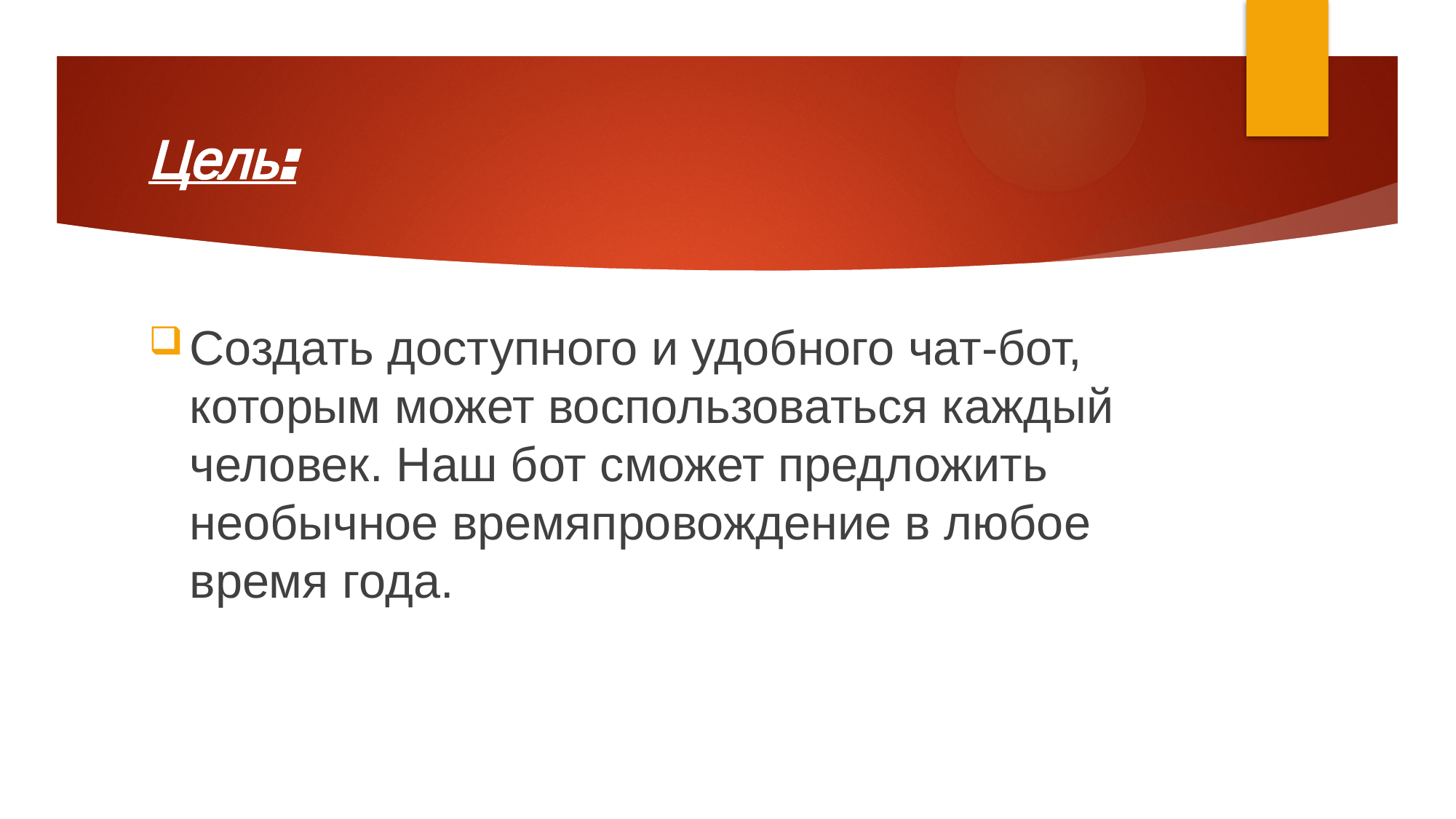

# Цель:
Создать доступного и удобного чат-бот, которым может воспользоваться каждый человек. Наш бот сможет предложить необычное времяпровождение в любое время года.